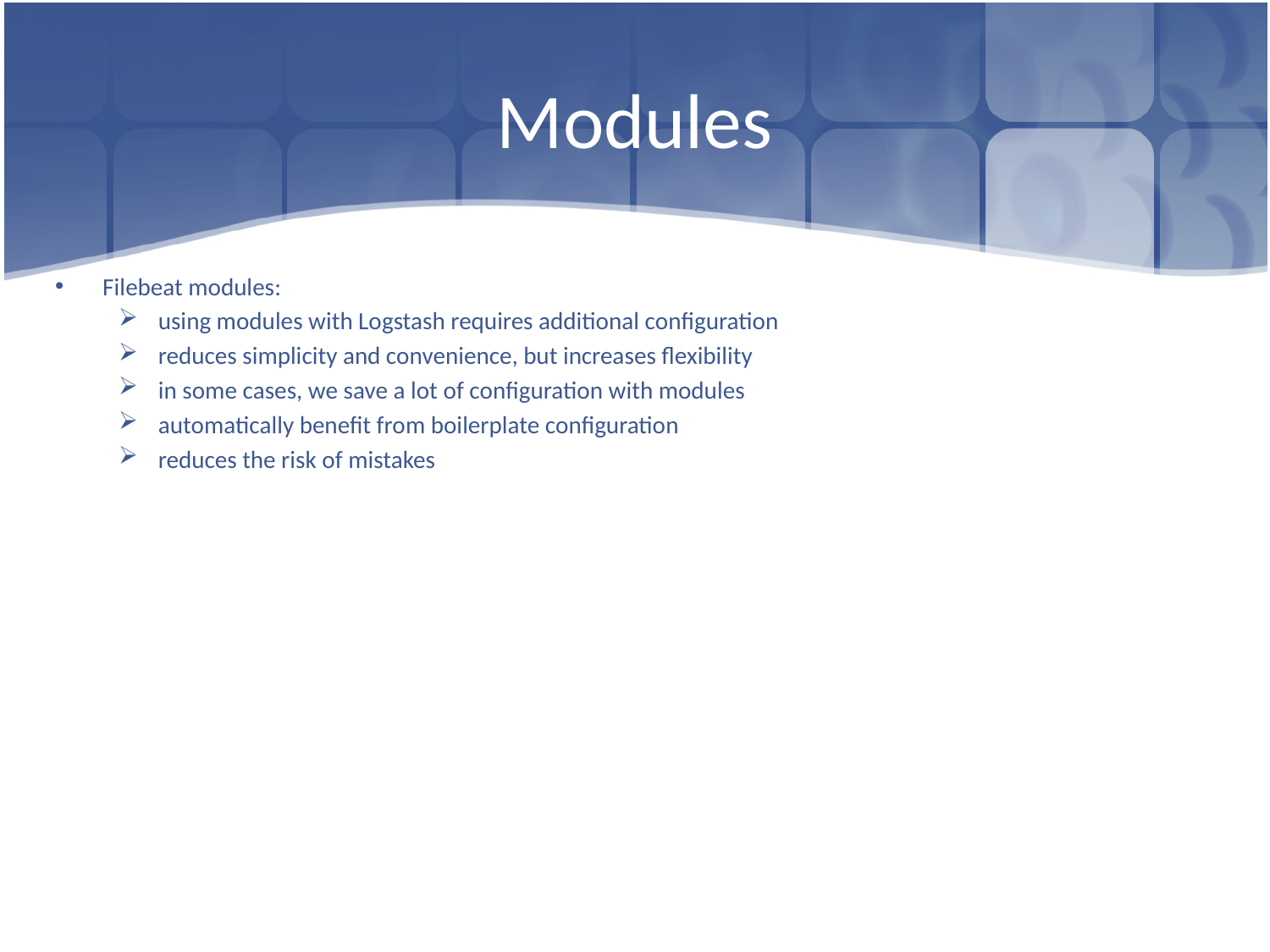

# Modules
Filebeat modules:
using modules with Logstash requires additional configuration
reduces simplicity and convenience, but increases flexibility
in some cases, we save a lot of configuration with modules
automatically benefit from boilerplate configuration
reduces the risk of mistakes